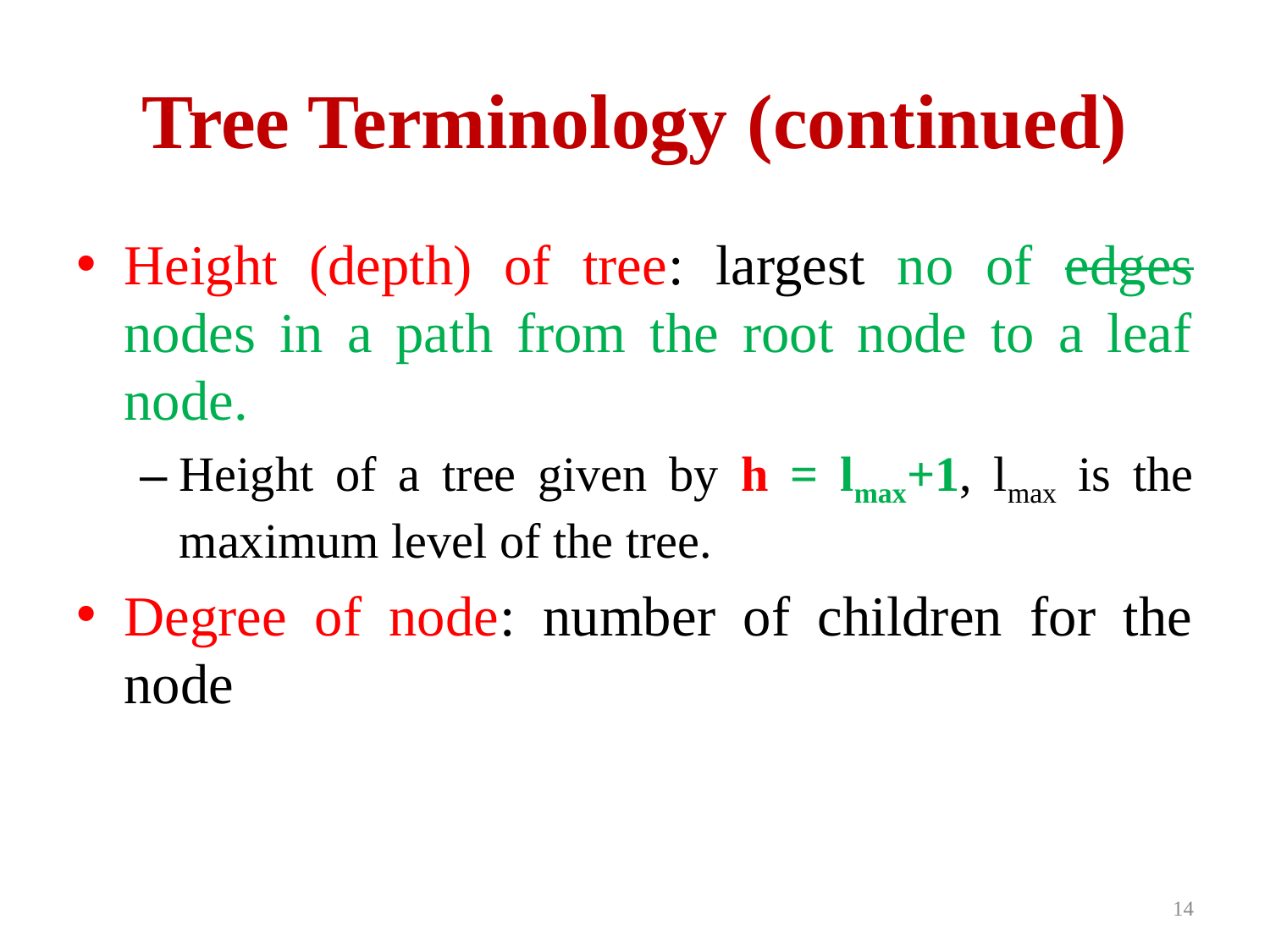

# Tree Terminology (continued)
Height (depth) of tree: largest no of edges nodes in a path from the root node to a leaf node.
Height of a tree given by h = lmax+1, lmax is the maximum level of the tree.
Degree of node: number of children for the node
14